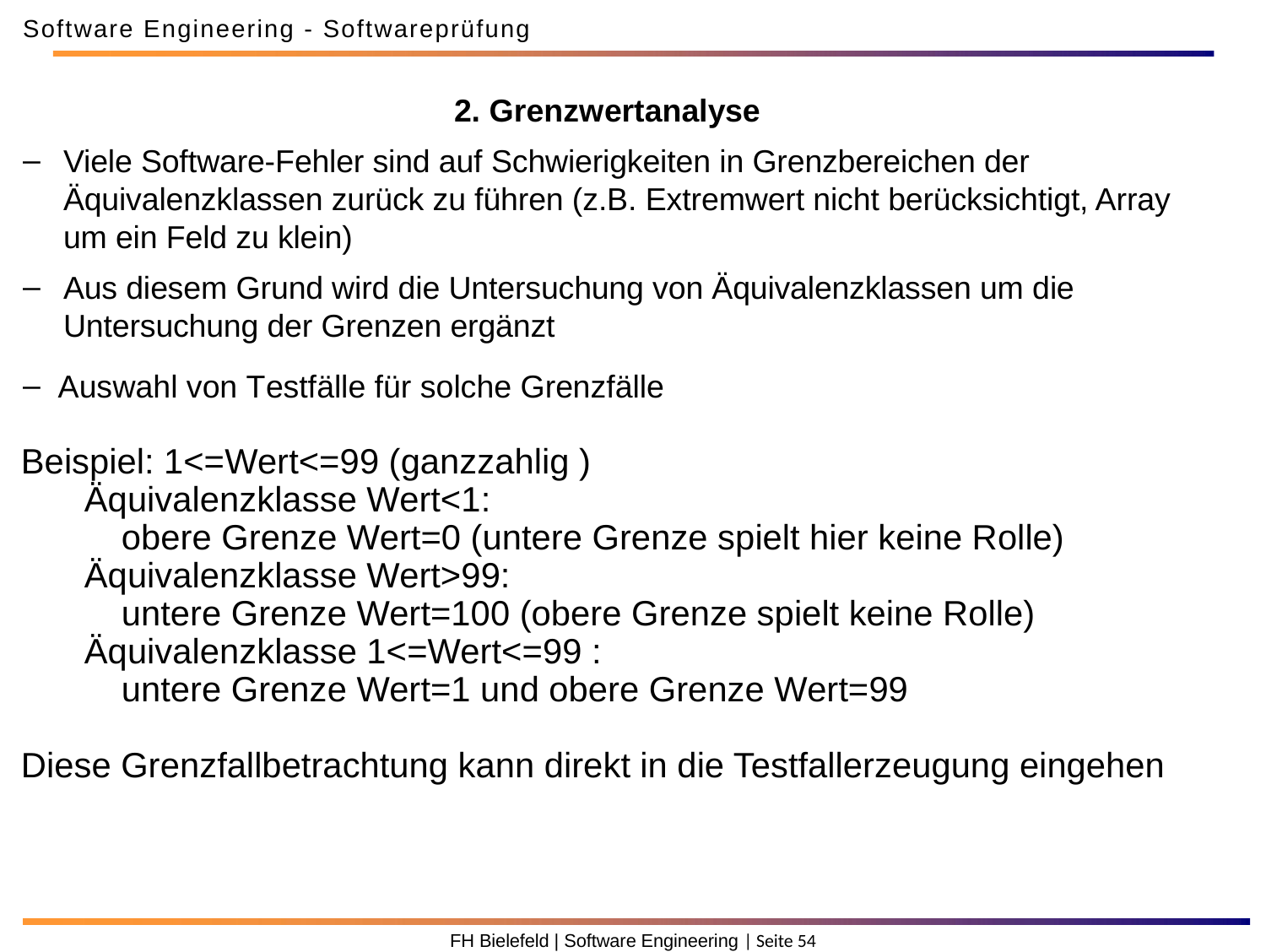

Software Engineering - Softwareprüfung
2. Grenzwertanalyse
Viele Software-Fehler sind auf Schwierigkeiten in Grenzbereichen der Äquivalenzklassen zurück zu führen (z.B. Extremwert nicht berücksichtigt, Array um ein Feld zu klein)
Aus diesem Grund wird die Untersuchung von Äquivalenzklassen um die Untersuchung der Grenzen ergänzt
Auswahl von Testfälle für solche Grenzfälle

Beispiel: 1<=Wert<=99 (ganzzahlig )
Äquivalenzklasse Wert<1:
	obere Grenze Wert=0 (untere Grenze spielt hier keine Rolle)
Äquivalenzklasse Wert>99:
	untere Grenze Wert=100 (obere Grenze spielt keine Rolle)
Äquivalenzklasse 1<=Wert<=99 :
	untere Grenze Wert=1 und obere Grenze Wert=99

Diese Grenzfallbetrachtung kann direkt in die Testfallerzeugung eingehen